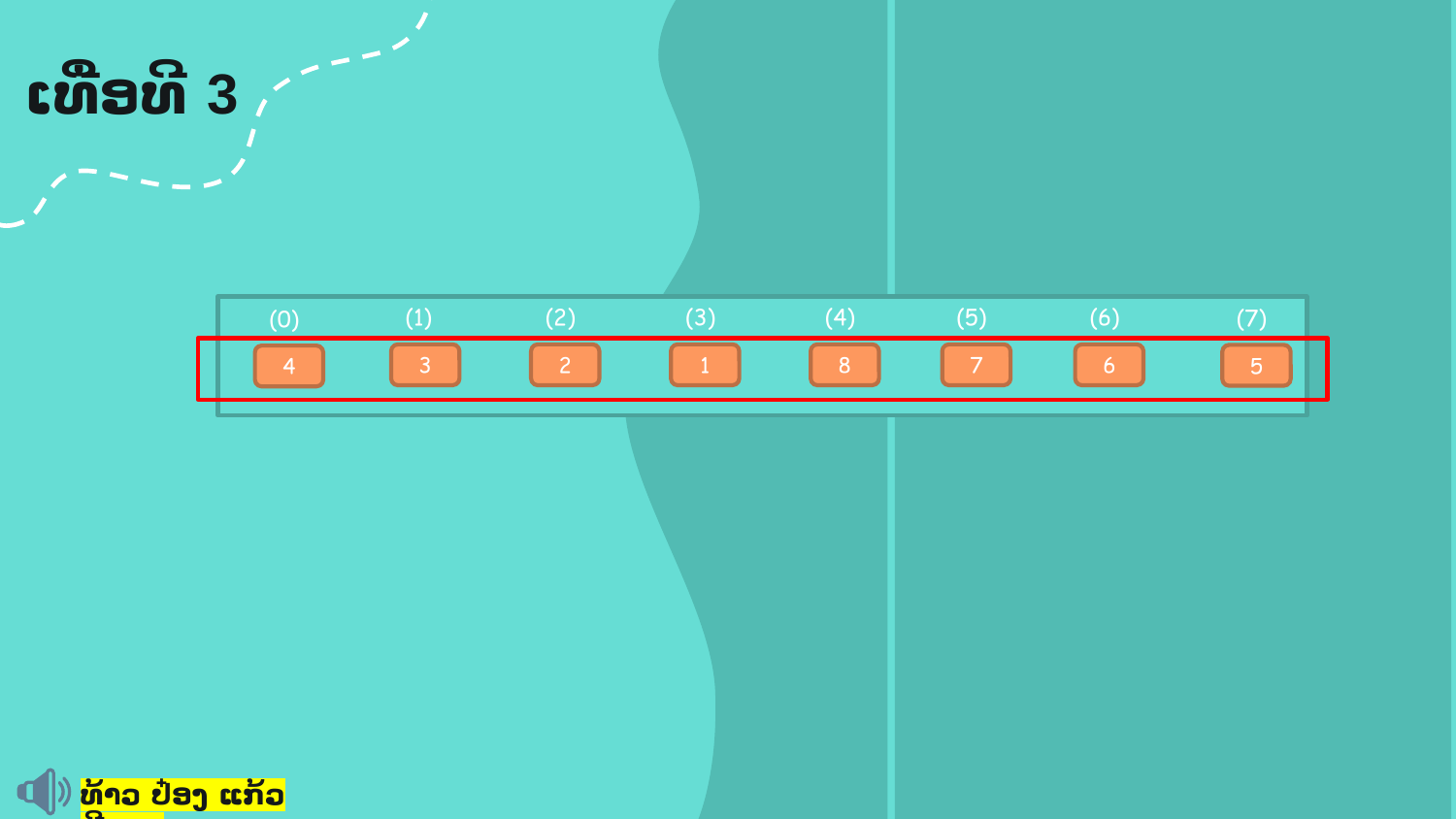

ເທື່ອທີ 3
(5)
(6)
(1)
(2)
(3)
(4)
(7)
(0)

7
6
3
2
1
8
5
4

ທ້າວ ປ໋ອງ ແກ້ວສີທອງ